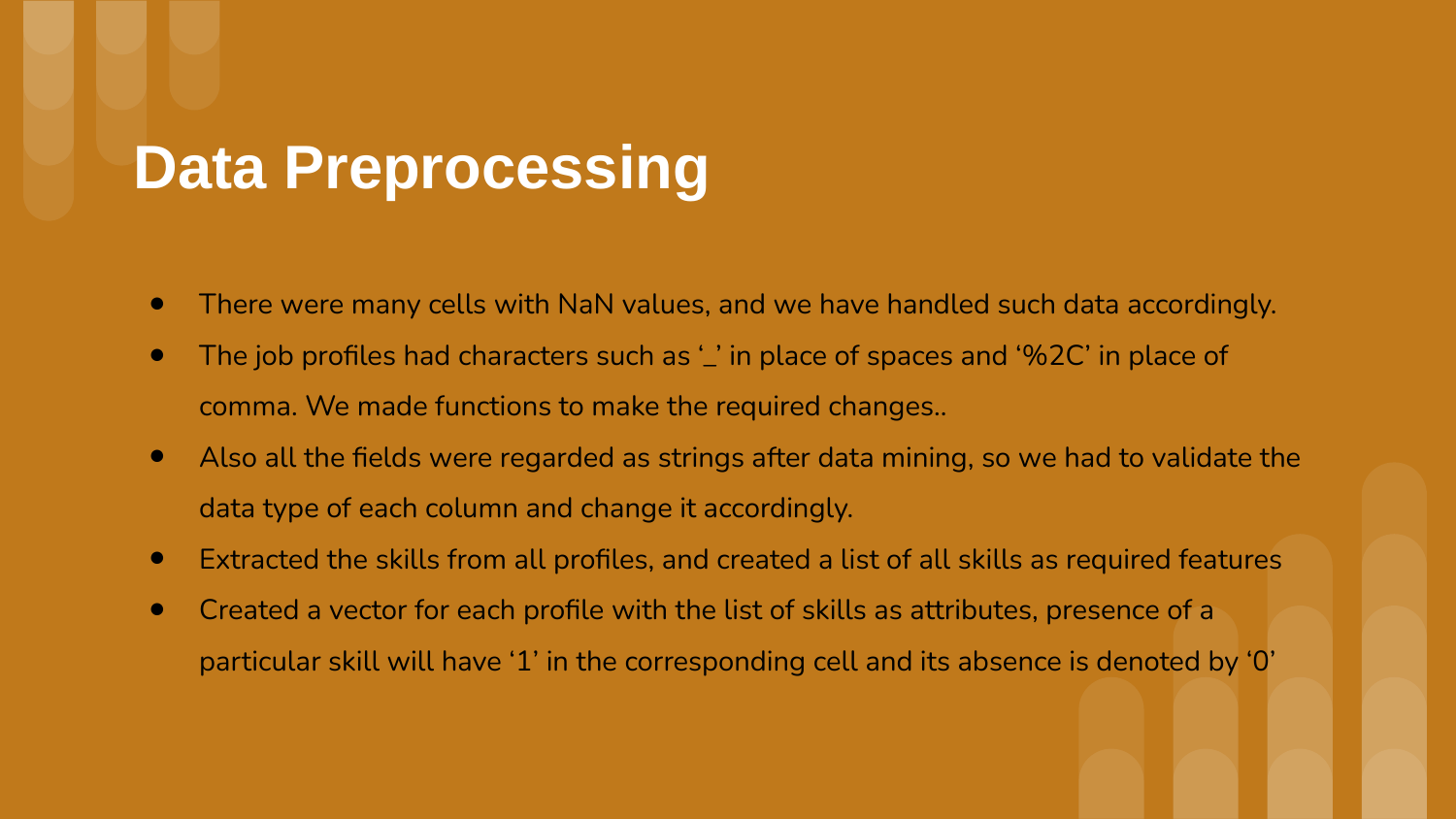

# Data Preprocessing
There were many cells with NaN values, and we have handled such data accordingly.
The job profiles had characters such as ‘_’ in place of spaces and ‘%2C’ in place of comma. We made functions to make the required changes..
Also all the fields were regarded as strings after data mining, so we had to validate the data type of each column and change it accordingly.
Extracted the skills from all profiles, and created a list of all skills as required features
Created a vector for each profile with the list of skills as attributes, presence of a particular skill will have ‘1’ in the corresponding cell and its absence is denoted by ‘0’